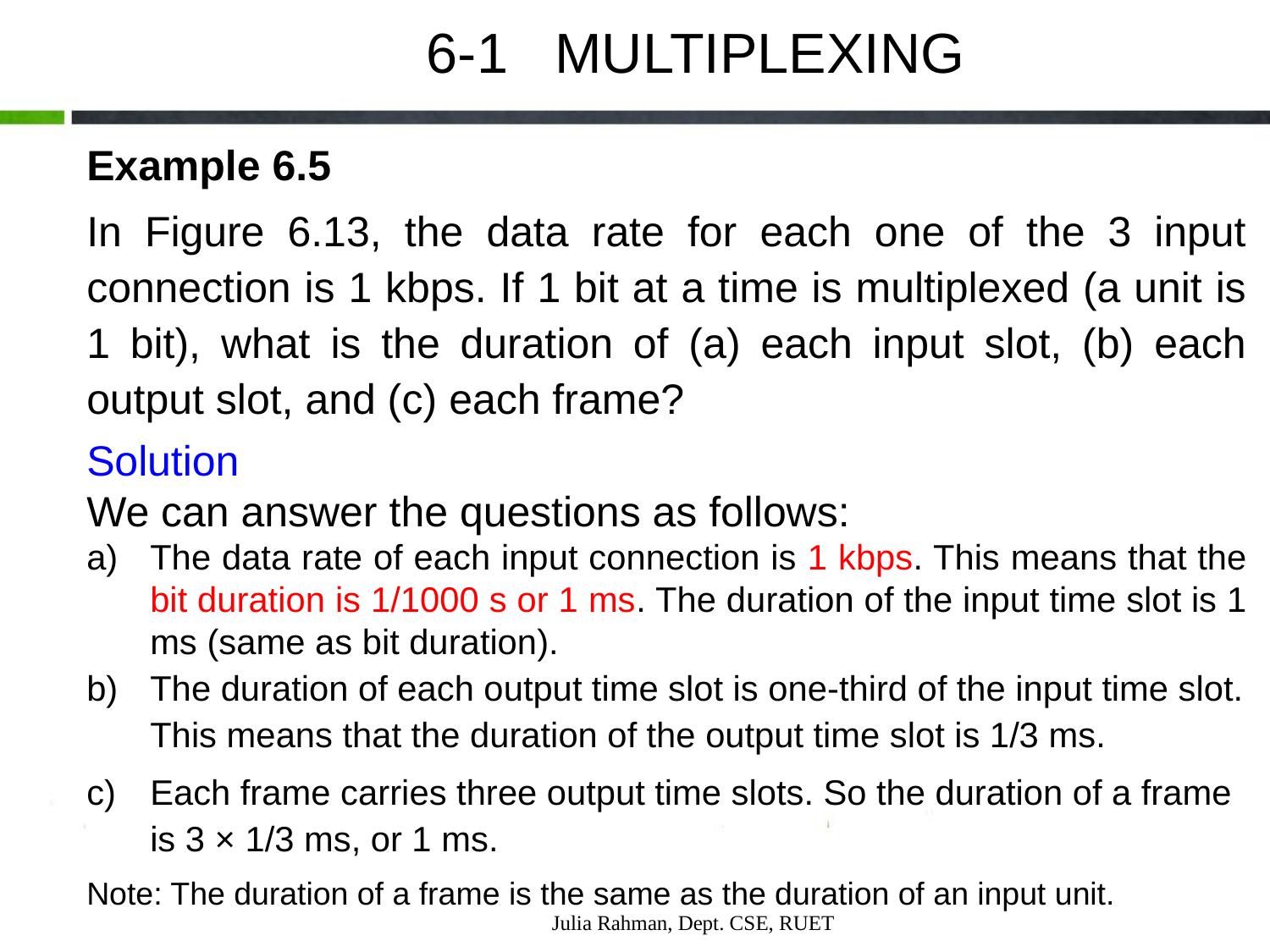

6-1   MULTIPLEXING
Example 6.5
In Figure 6.13, the data rate for each one of the 3 input connection is 1 kbps. If 1 bit at a time is multiplexed (a unit is 1 bit), what is the duration of (a) each input slot, (b) each output slot, and (c) each frame?
Solution
We can answer the questions as follows:
The data rate of each input connection is 1 kbps. This means that the bit duration is 1/1000 s or 1 ms. The duration of the input time slot is 1 ms (same as bit duration).
The duration of each output time slot is one-third of the input time slot. This means that the duration of the output time slot is 1/3 ms.
Each frame carries three output time slots. So the duration of a frame is 3 × 1/3 ms, or 1 ms.
Note: The duration of a frame is the same as the duration of an input unit.

Julia Rahman, Dept. CSE, RUET